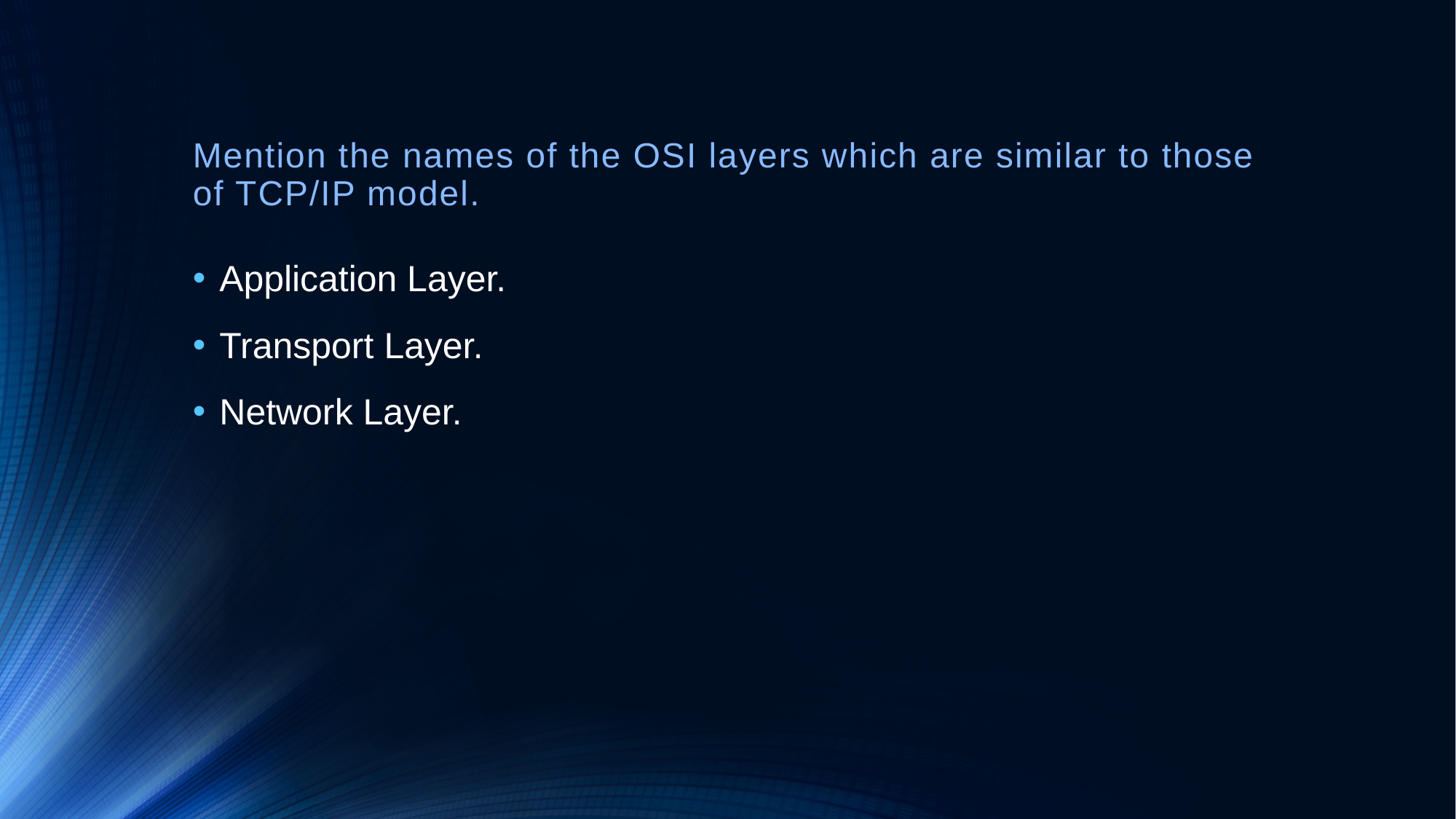

# Mention the names of the OSI layers which are similar to those of TCP/IP model.
Application Layer.
Transport Layer.
Network Layer.